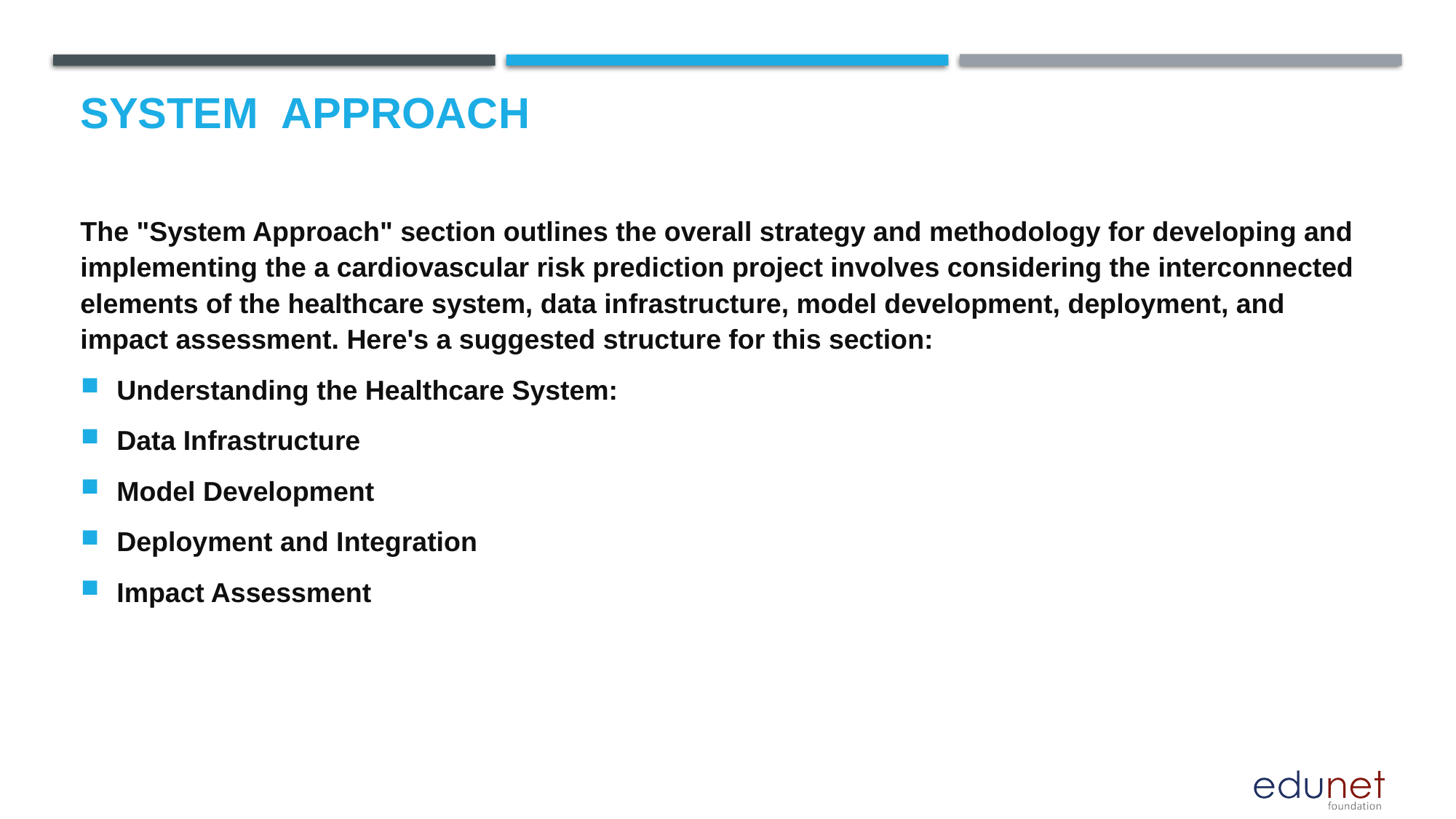

# System  Approach
The "System Approach" section outlines the overall strategy and methodology for developing and implementing the a cardiovascular risk prediction project involves considering the interconnected elements of the healthcare system, data infrastructure, model development, deployment, and impact assessment. Here's a suggested structure for this section:
Understanding the Healthcare System:
Data Infrastructure
Model Development
Deployment and Integration
Impact Assessment